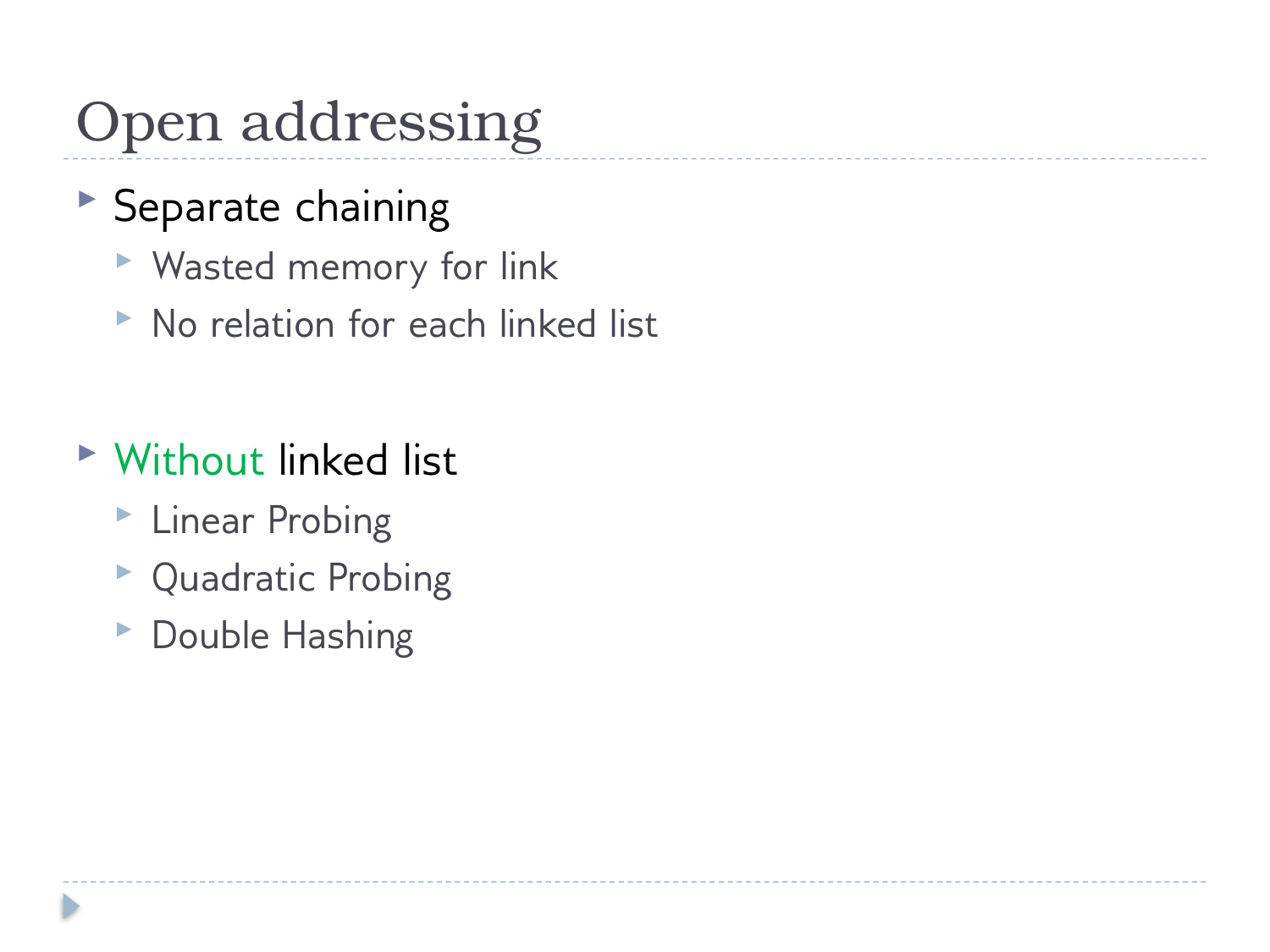

# Open addressing
Separate chaining
Wasted memory for link
No relation for each linked list

Without linked list
Linear Probing
Quadratic Probing
Double Hashing